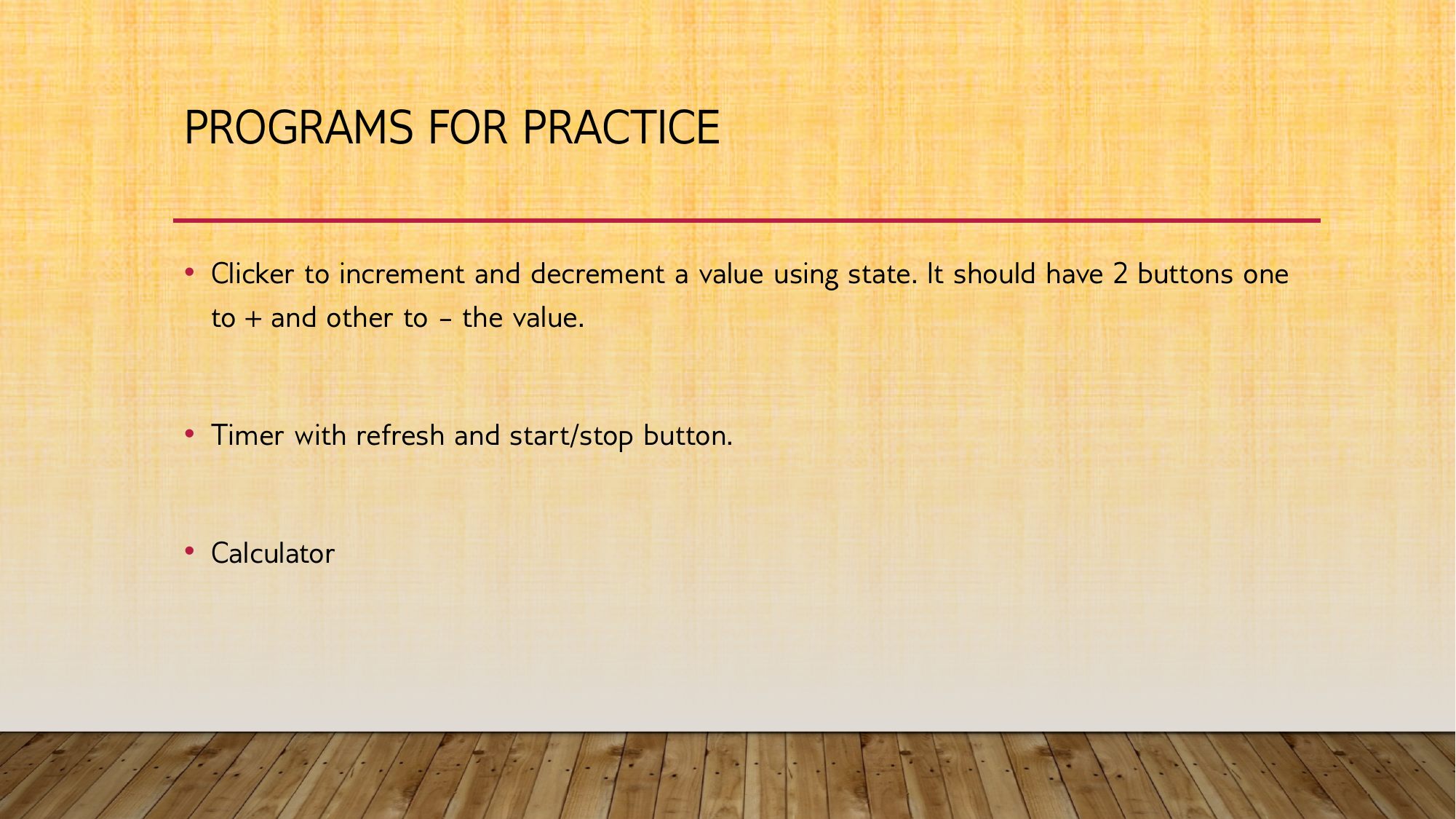

# Programs for practice
Clicker to increment and decrement a value using state. It should have 2 buttons one to + and other to – the value.

Timer with refresh and start/stop button.

Calculator